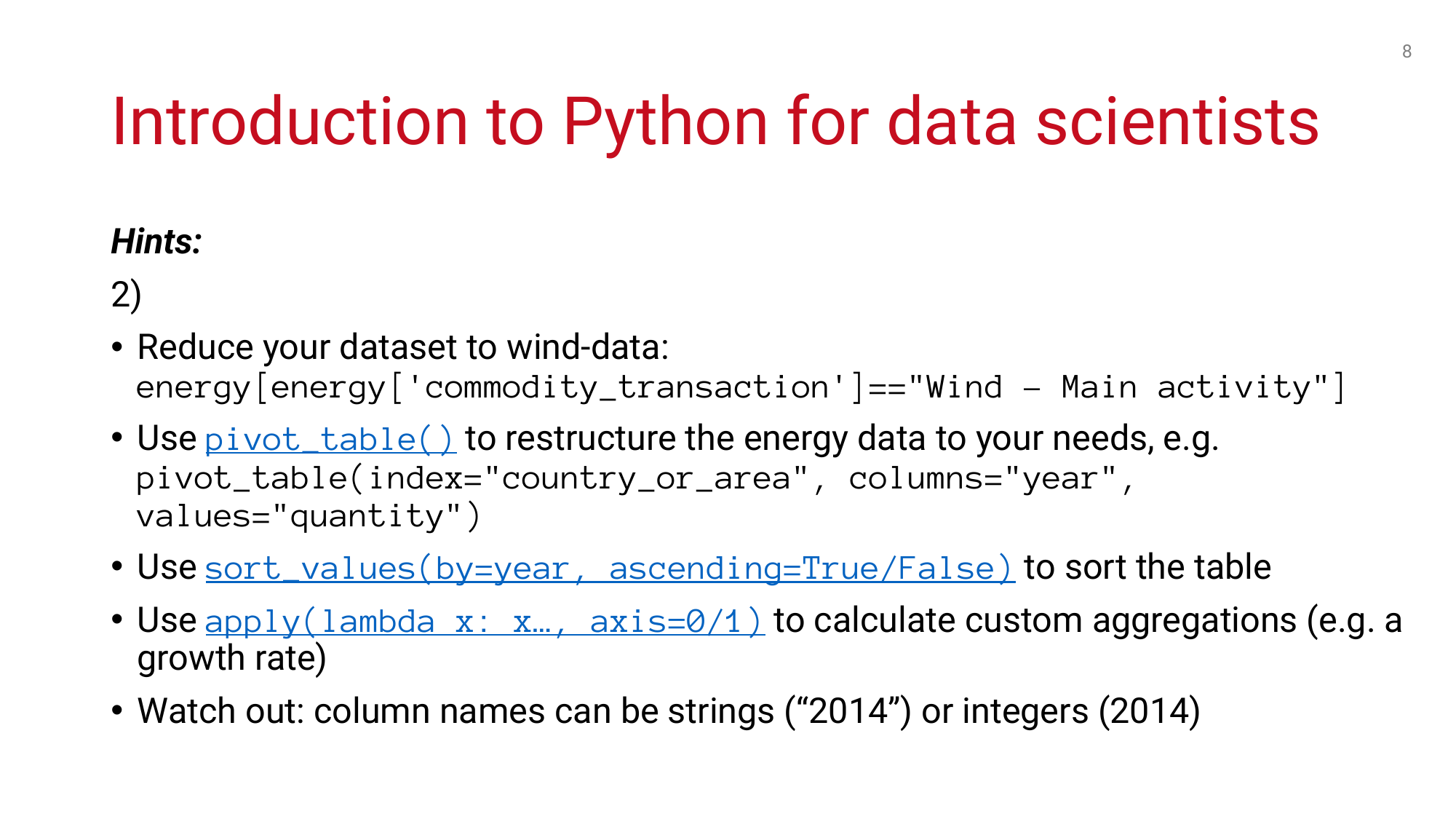

8
# Introduction to Python for data scientists
Hints:
2)
Reduce your dataset to wind-data: energy[energy['commodity_transaction']=="Wind – Main activity"]
Use pivot_table() to restructure the energy data to your needs, e.g.
pivot_table(index="country_or_area", columns="year", values="quantity")
Use sort_values(by=year, ascending=True/False) to sort the table
Use apply(lambda x: x…, axis=0/1) to calculate custom aggregations (e.g. a growth rate)
Watch out: column names can be strings (“2014”) or integers (2014)